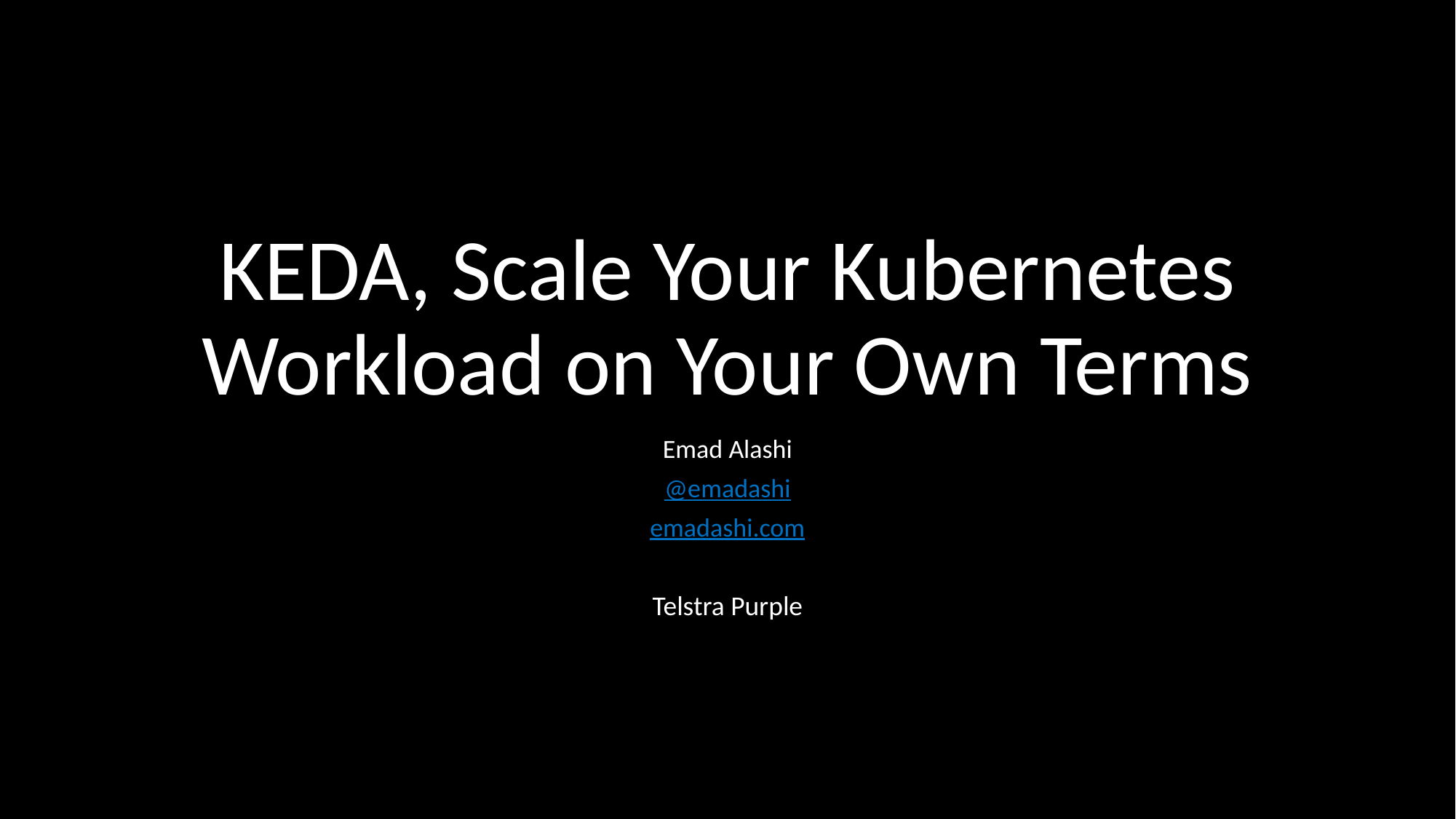

# KEDA, Scale Your Kubernetes Workload on Your Own Terms
Emad Alashi
@emadashi
emadashi.com

Telstra Purple